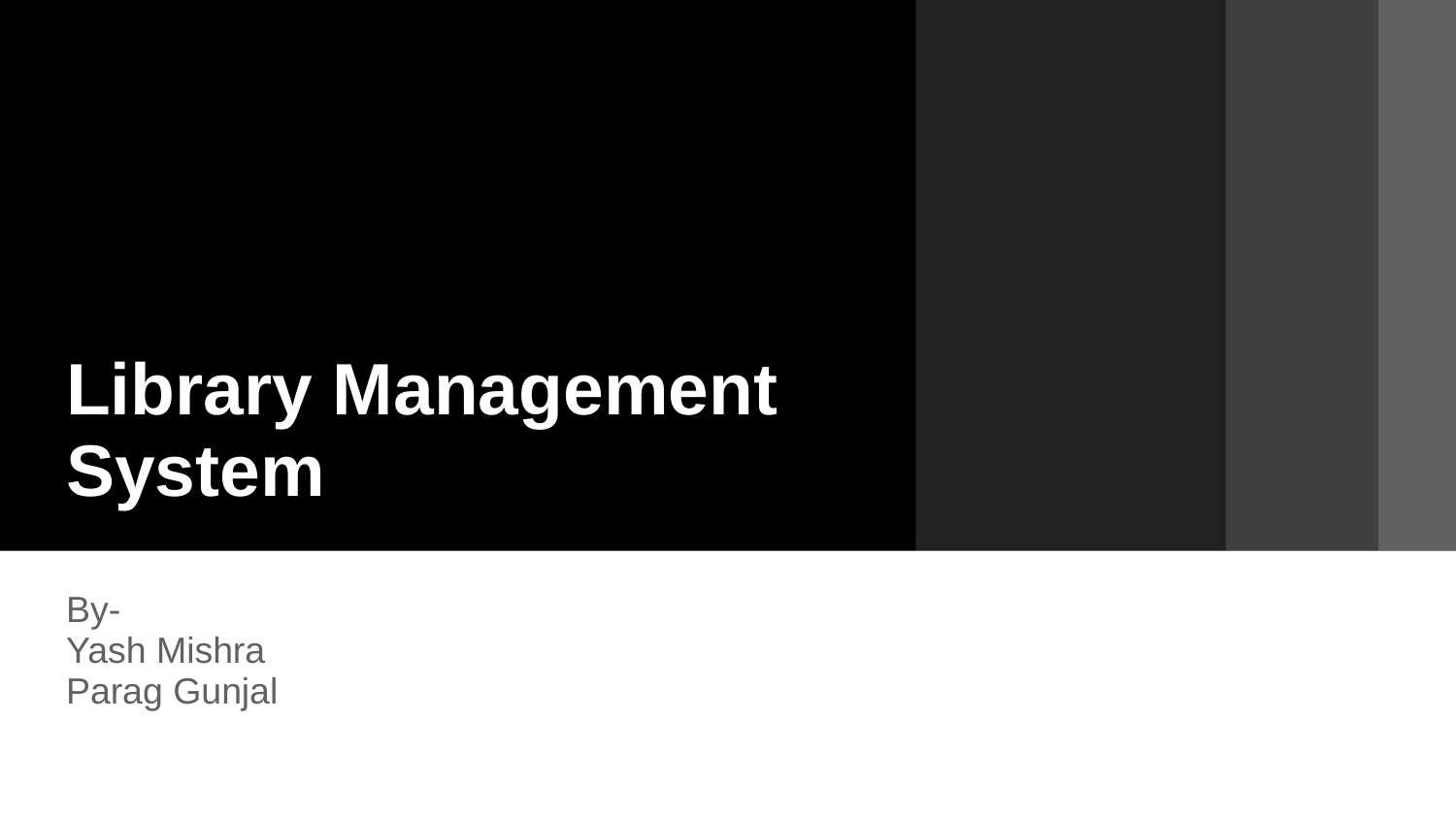

# Library Management
System
By-
Yash Mishra
Parag Gunjal